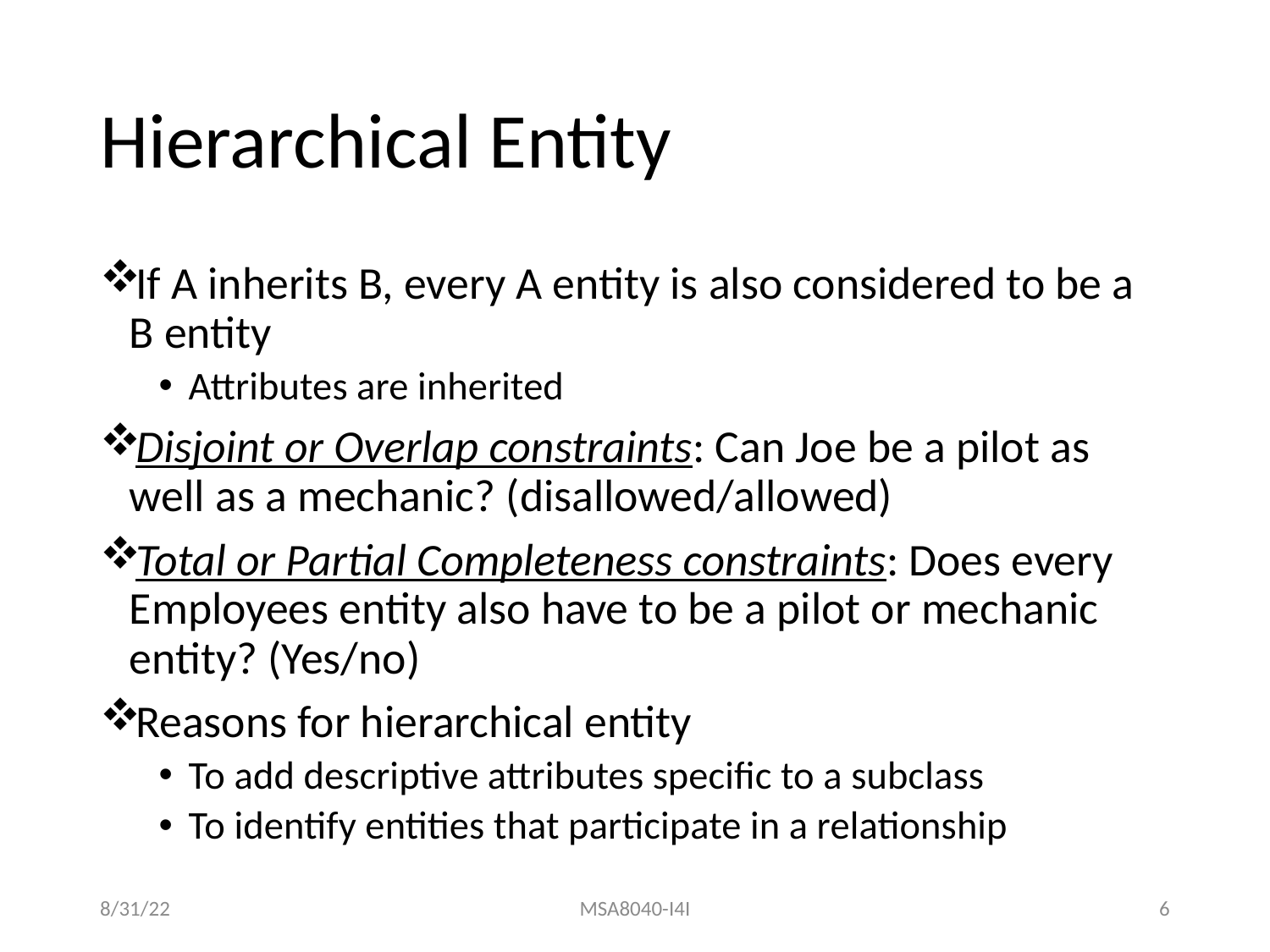

# Hierarchical Entity
If A inherits B, every A entity is also considered to be a B entity
Attributes are inherited
Disjoint or Overlap constraints: Can Joe be a pilot as well as a mechanic? (disallowed/allowed)
Total or Partial Completeness constraints: Does every Employees entity also have to be a pilot or mechanic entity? (Yes/no)
Reasons for hierarchical entity
To add descriptive attributes specific to a subclass
To identify entities that participate in a relationship
8/31/22
MSA8040-I4I
6